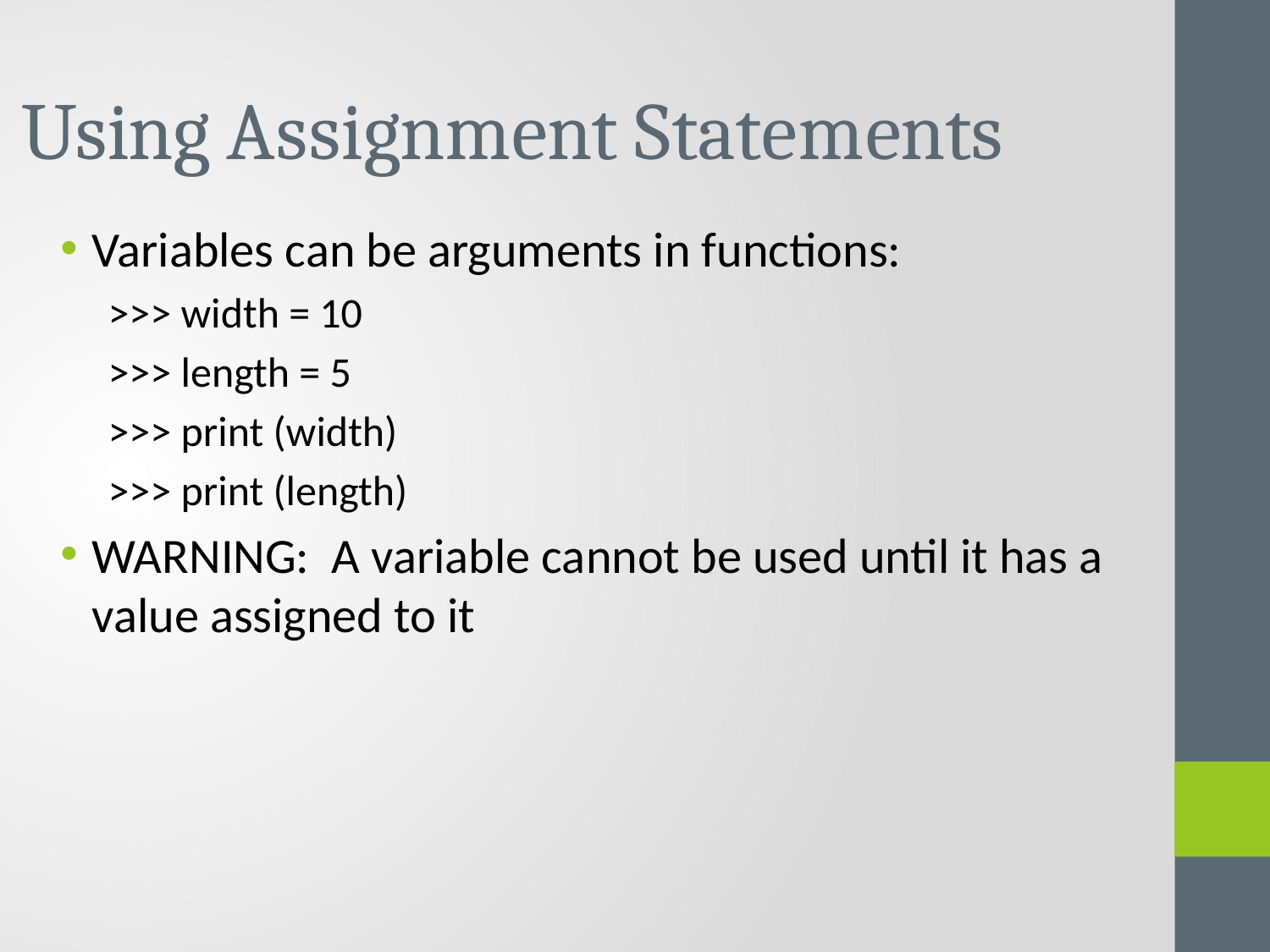

# Using Assignment Statements
Variables can be arguments in functions:
>>> width = 10
>>> length = 5
>>> print (width)
>>> print (length)
WARNING:  A variable cannot be used until it has a value assigned to it